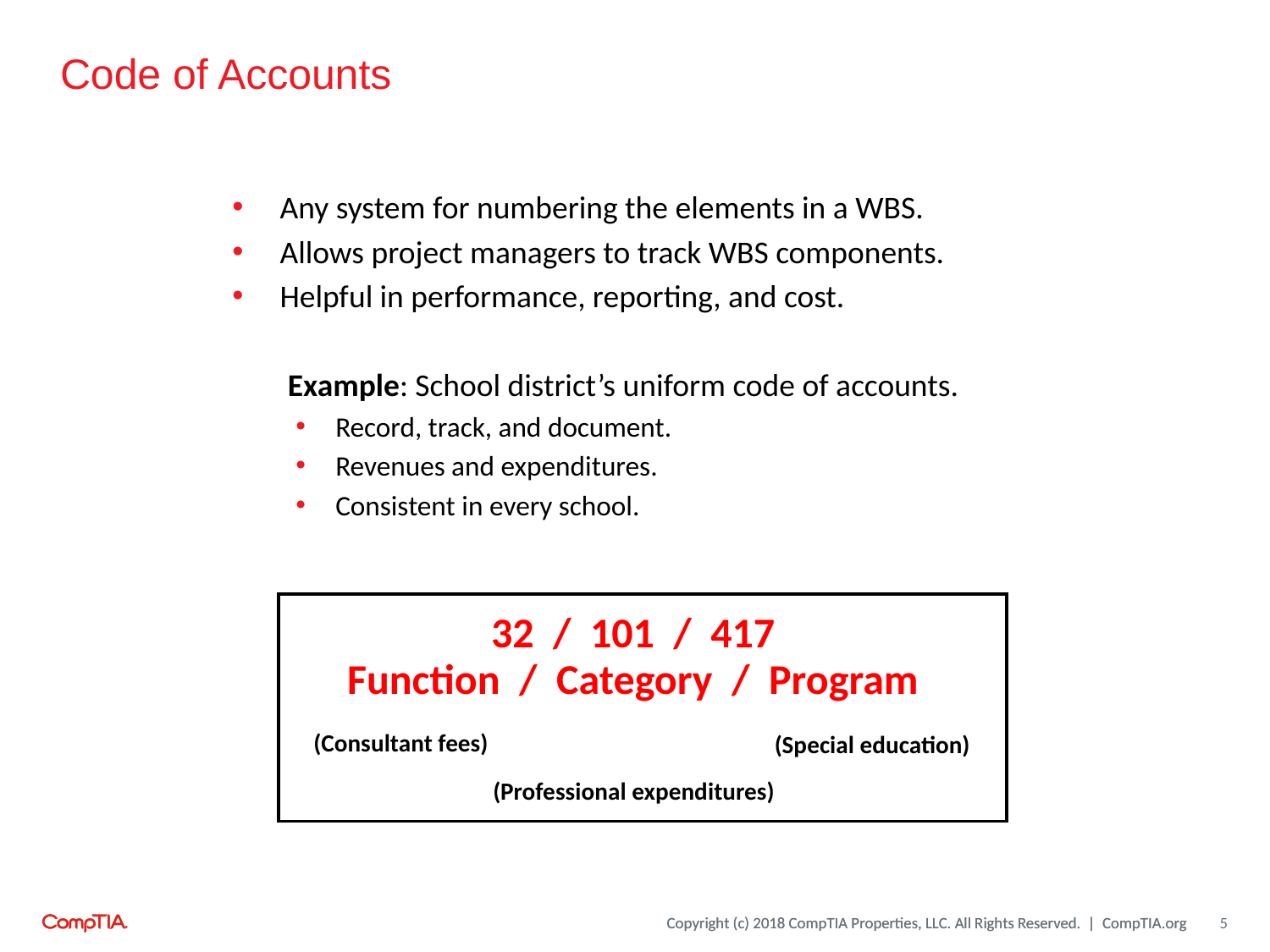

# Code of Accounts
Any system for numbering the elements in a WBS.
Allows project managers to track WBS components.
Helpful in performance, reporting, and cost.

Example: School district’s uniform code of accounts.
Record, track, and document.
Revenues and expenditures.
Consistent in every school.

32  /  101  /  417
Function  /  Category  /  Program
(Consultant fees)
(Special education)
(Professional expenditures)
5